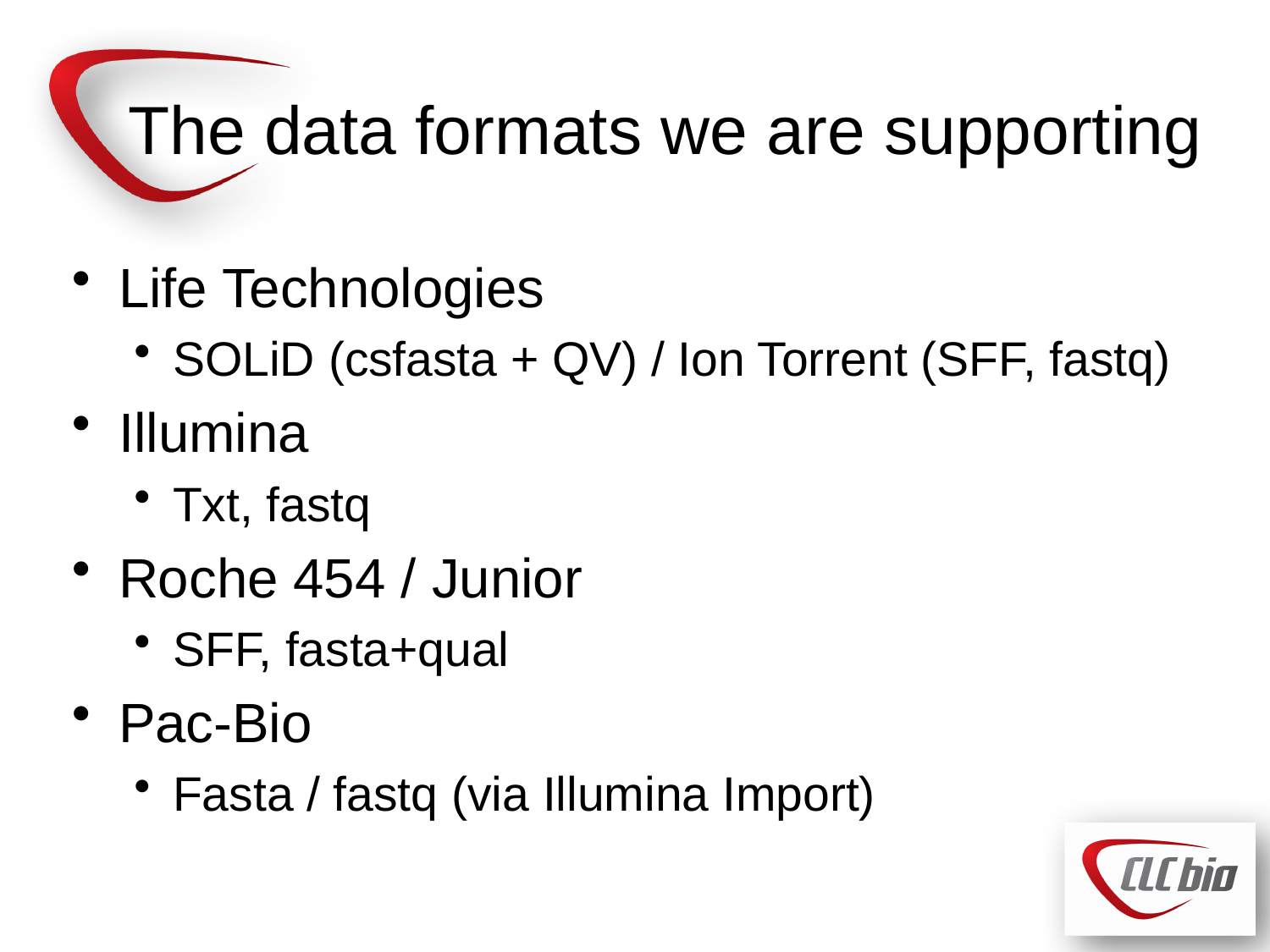

# The data formats we are supporting
Life Technologies
SOLiD (csfasta + QV) / Ion Torrent (SFF, fastq)
Illumina
Txt, fastq
Roche 454 / Junior
SFF, fasta+qual
Pac-Bio
Fasta / fastq (via Illumina Import)